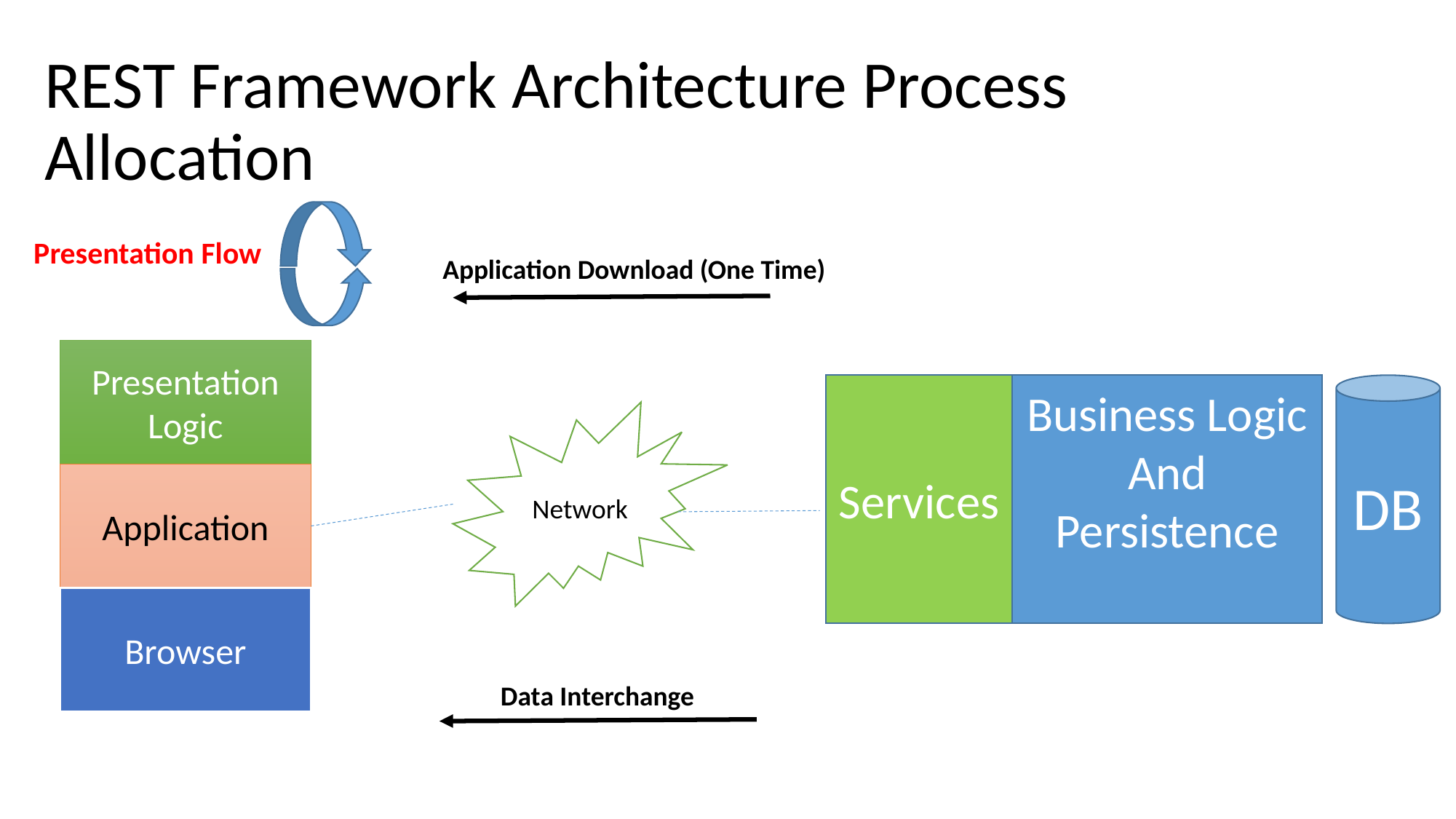

# REST Framework Architecture Process Allocation

Presentation Flow
Application Download (One Time)

Presentation Logic
Services
Business Logic And Persistence

DB
Network
Application
Browser
        Data Interchange